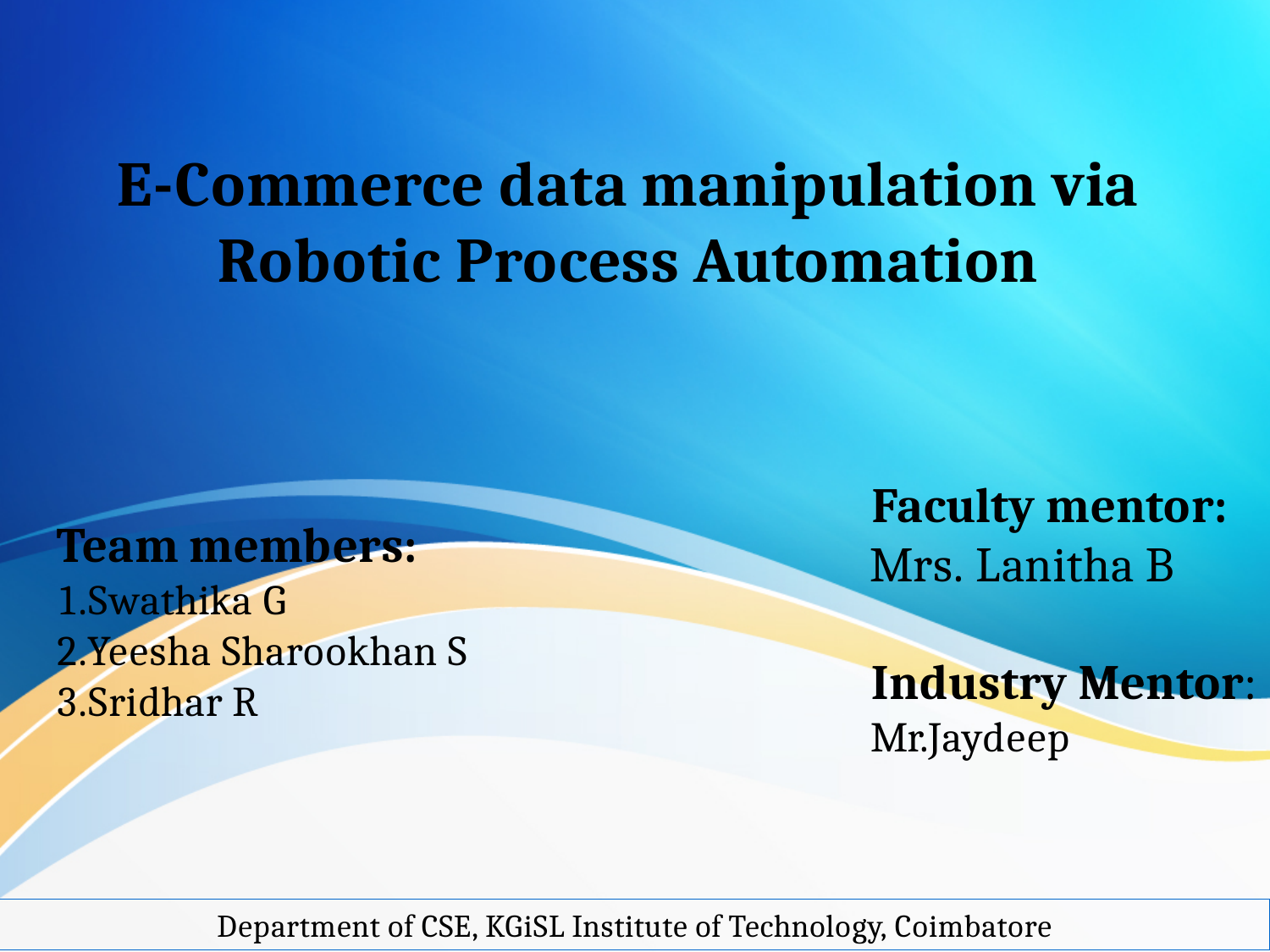

# E-Commerce data manipulation via Robotic Process Automation

Faculty mentor:
Mrs. Lanitha B

Industry Mentor:
Mr.Jaydeep
Team members:
1.Swathika G
2.Yeesha Sharookhan S
3.Sridhar R
Department of CSE, KGiSL Institute of Technology, Coimbatore